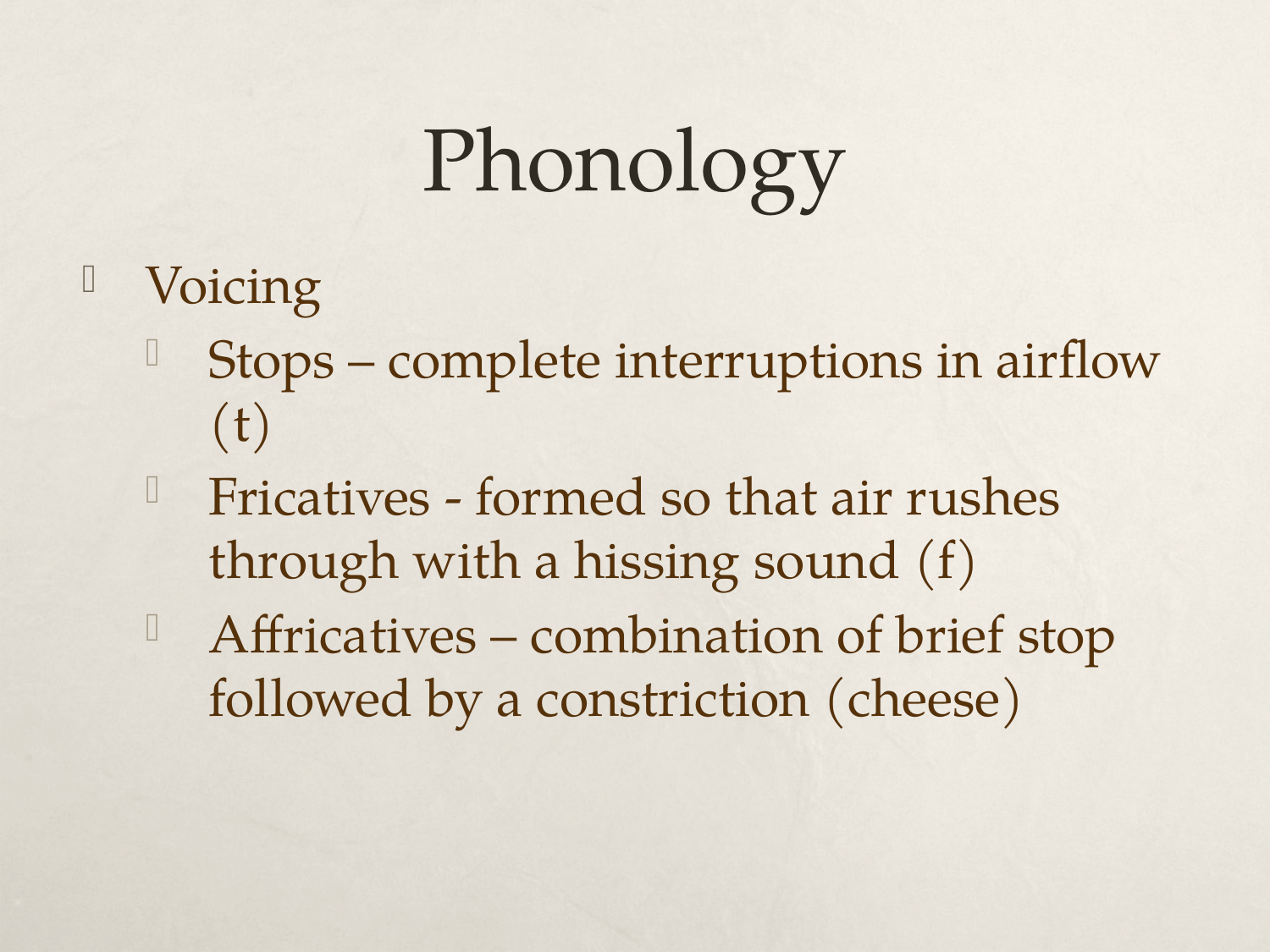

# Phonology
Voicing
Stops – complete interruptions in airflow (t)
Fricatives - formed so that air rushes through with a hissing sound (f)
Affricatives – combination of brief stop followed by a constriction (cheese)